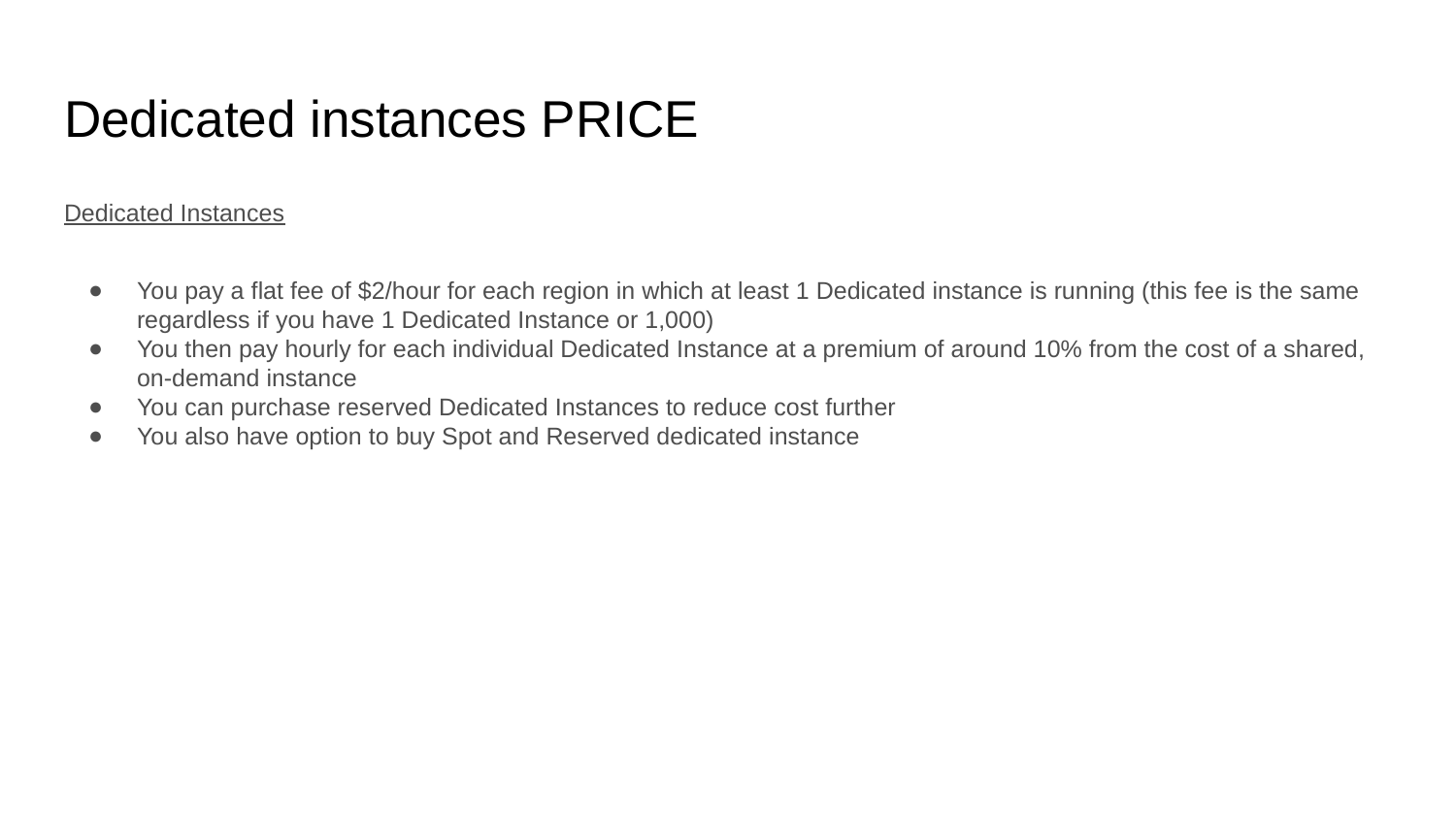

# Dedicated instances PRICE
Dedicated Instances
You pay a flat fee of $2/hour for each region in which at least 1 Dedicated instance is running (this fee is the same regardless if you have 1 Dedicated Instance or 1,000)
You then pay hourly for each individual Dedicated Instance at a premium of around 10% from the cost of a shared, on-demand instance
You can purchase reserved Dedicated Instances to reduce cost further
You also have option to buy Spot and Reserved dedicated instance